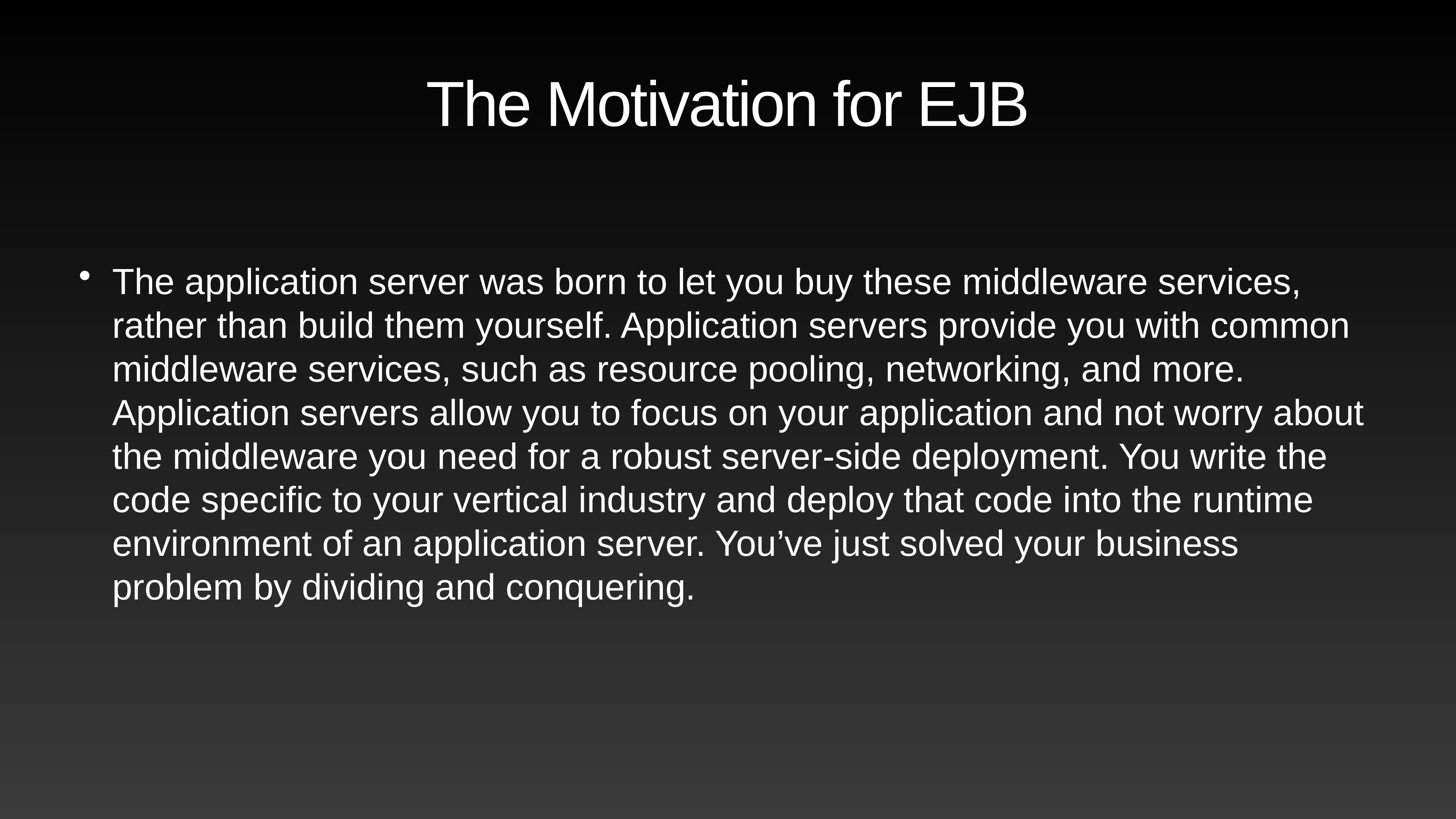

# The Motivation for EJB
The application server was born to let you buy these middleware services, rather than build them yourself. Application servers provide you with common middleware services, such as resource pooling, networking, and more. Application servers allow you to focus on your application and not worry about the middleware you need for a robust server-side deployment. You write the code specific to your vertical industry and deploy that code into the runtime environment of an application server. You’ve just solved your business problem by dividing and conquering.